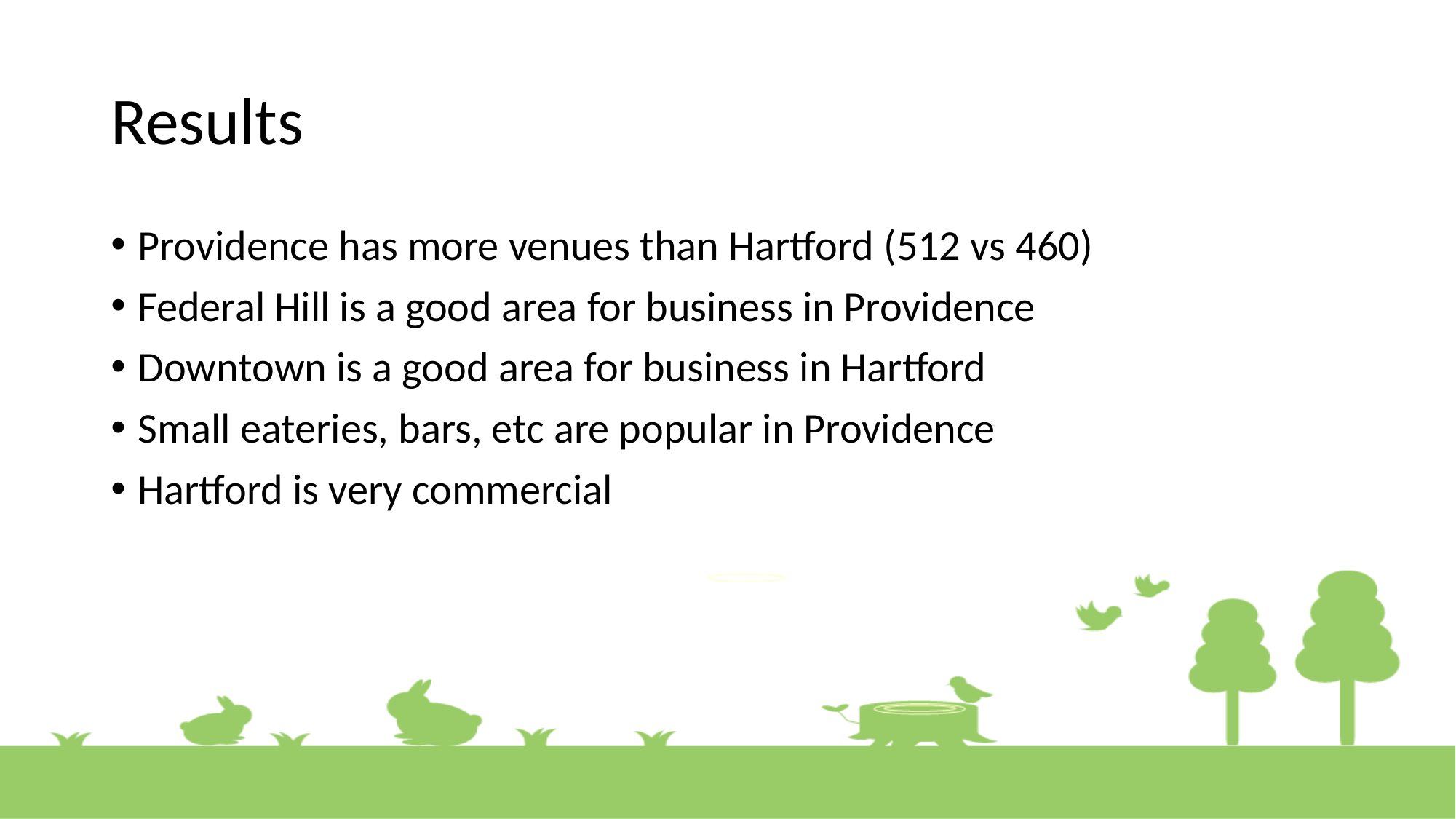

Results
Providence has more venues than Hartford (512 vs 460)
Federal Hill is a good area for business in Providence
Downtown is a good area for business in Hartford
Small eateries, bars, etc are popular in Providence
Hartford is very commercial